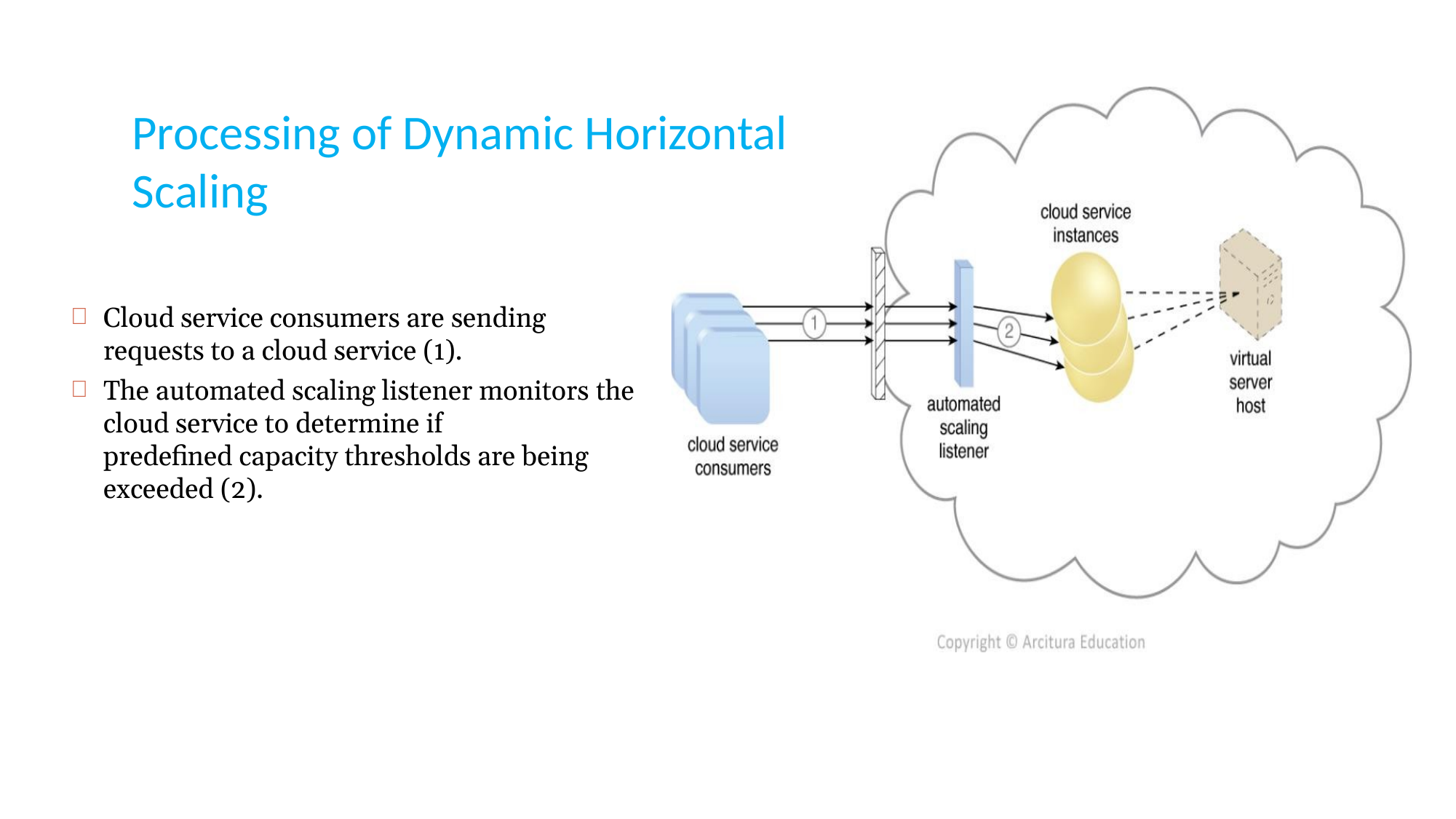

Processing of Dynamic Horizontal Scaling
Cloud service consumers are sending requests to a cloud service (1).
The automated scaling listener monitors the cloud service to determine if
predefined capacity thresholds are being exceeded (2).